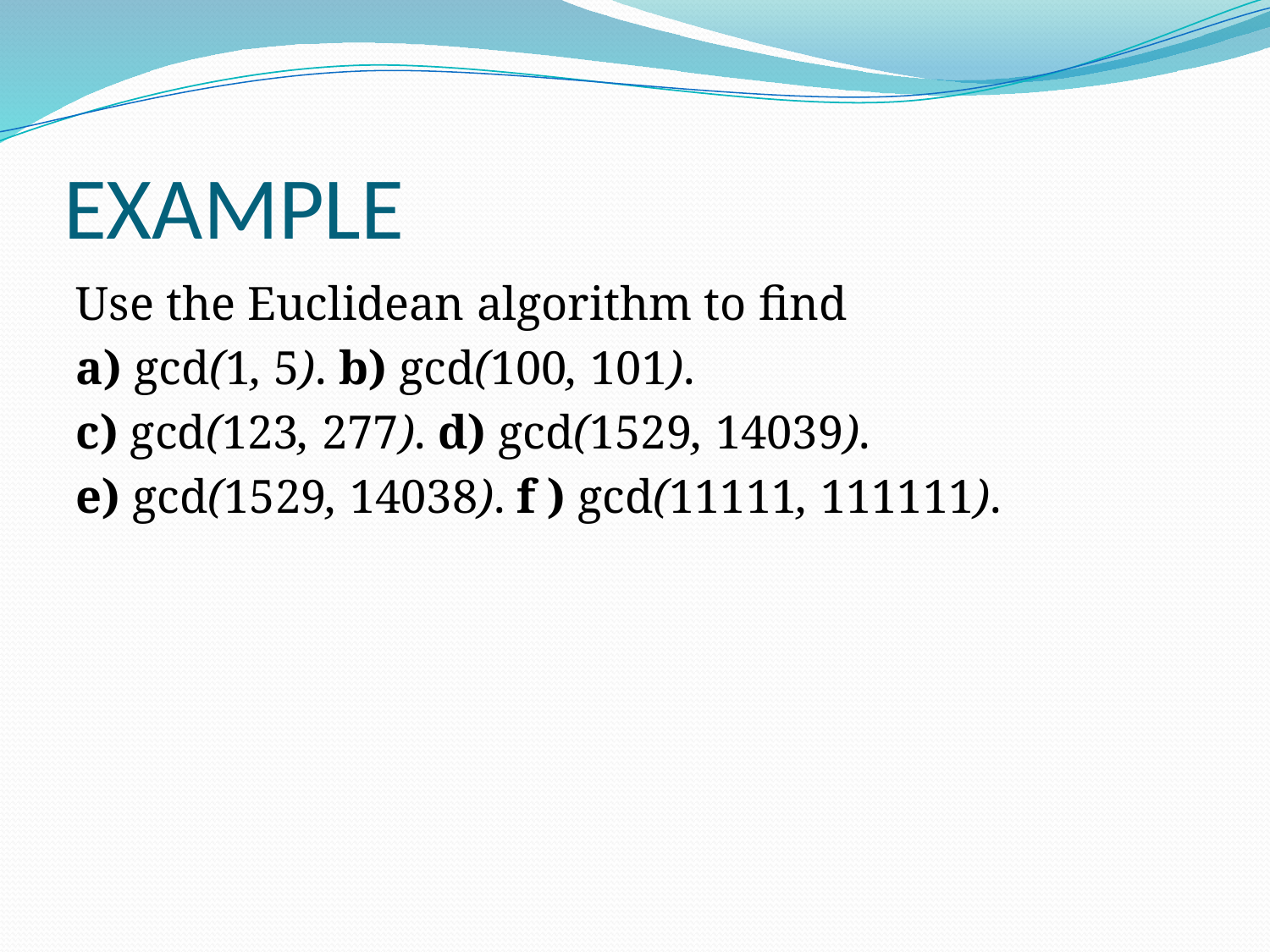

# EXAMPLE
Use the Euclidean algorithm to find
a) gcd(1, 5). b) gcd(100, 101).
c) gcd(123, 277). d) gcd(1529, 14039).
e) gcd(1529, 14038). f ) gcd(11111, 111111).